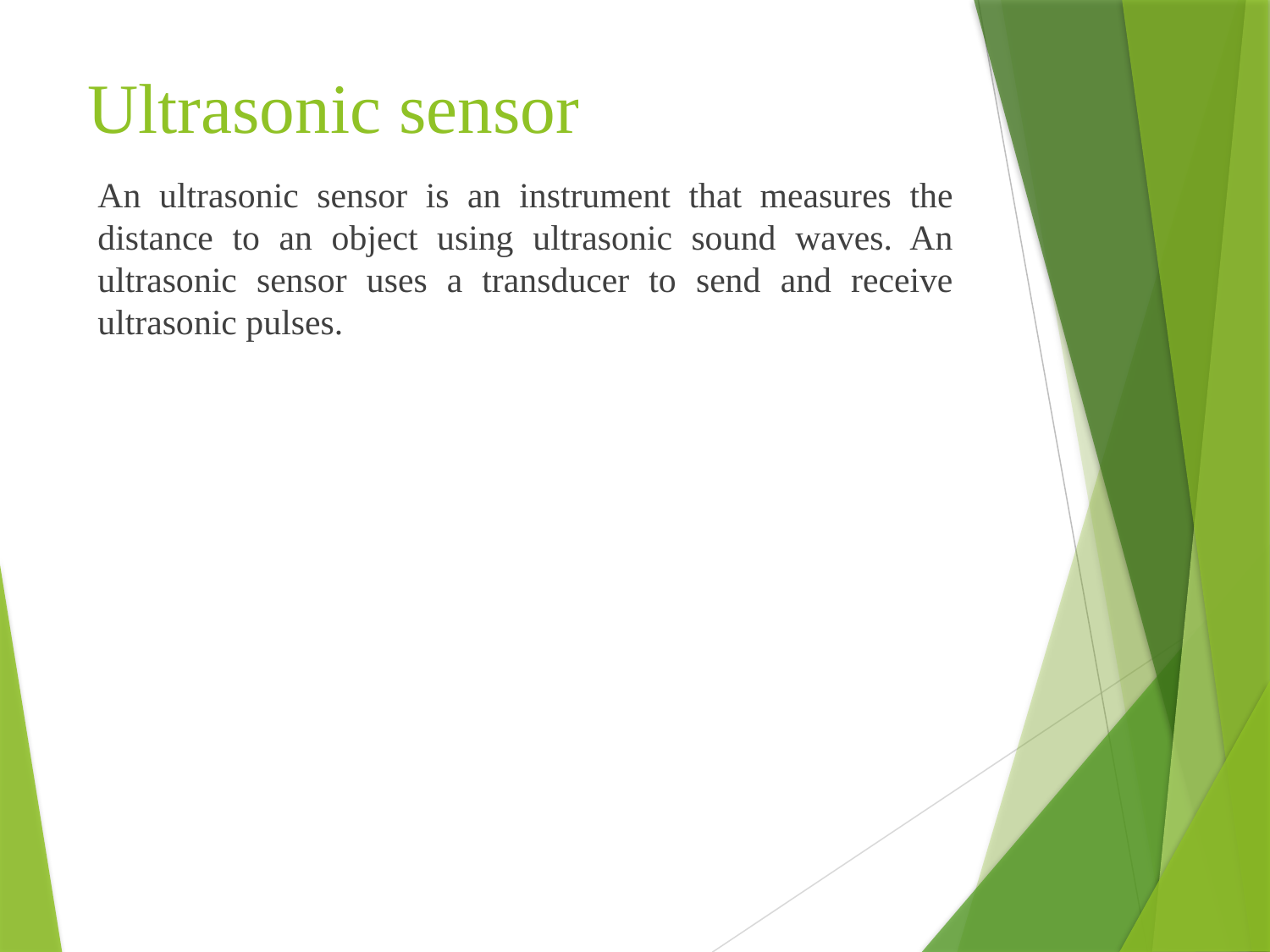

# Ultrasonic sensor
An ultrasonic sensor is an instrument that measures the distance to an object using ultrasonic sound waves. An ultrasonic sensor uses a transducer to send and receive ultrasonic pulses.